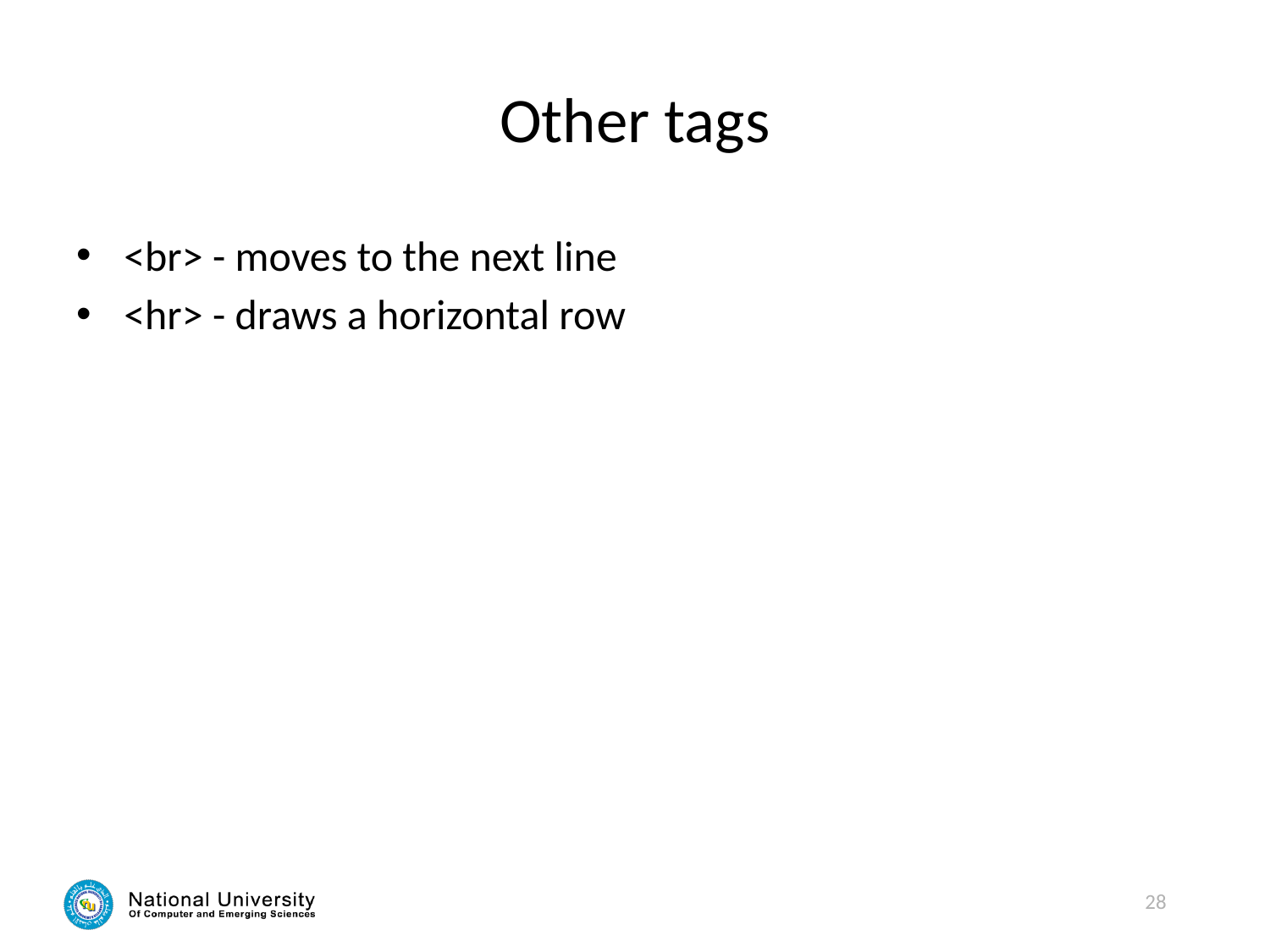

# Other tags
<br> - moves to the next line
<hr> - draws a horizontal row
28